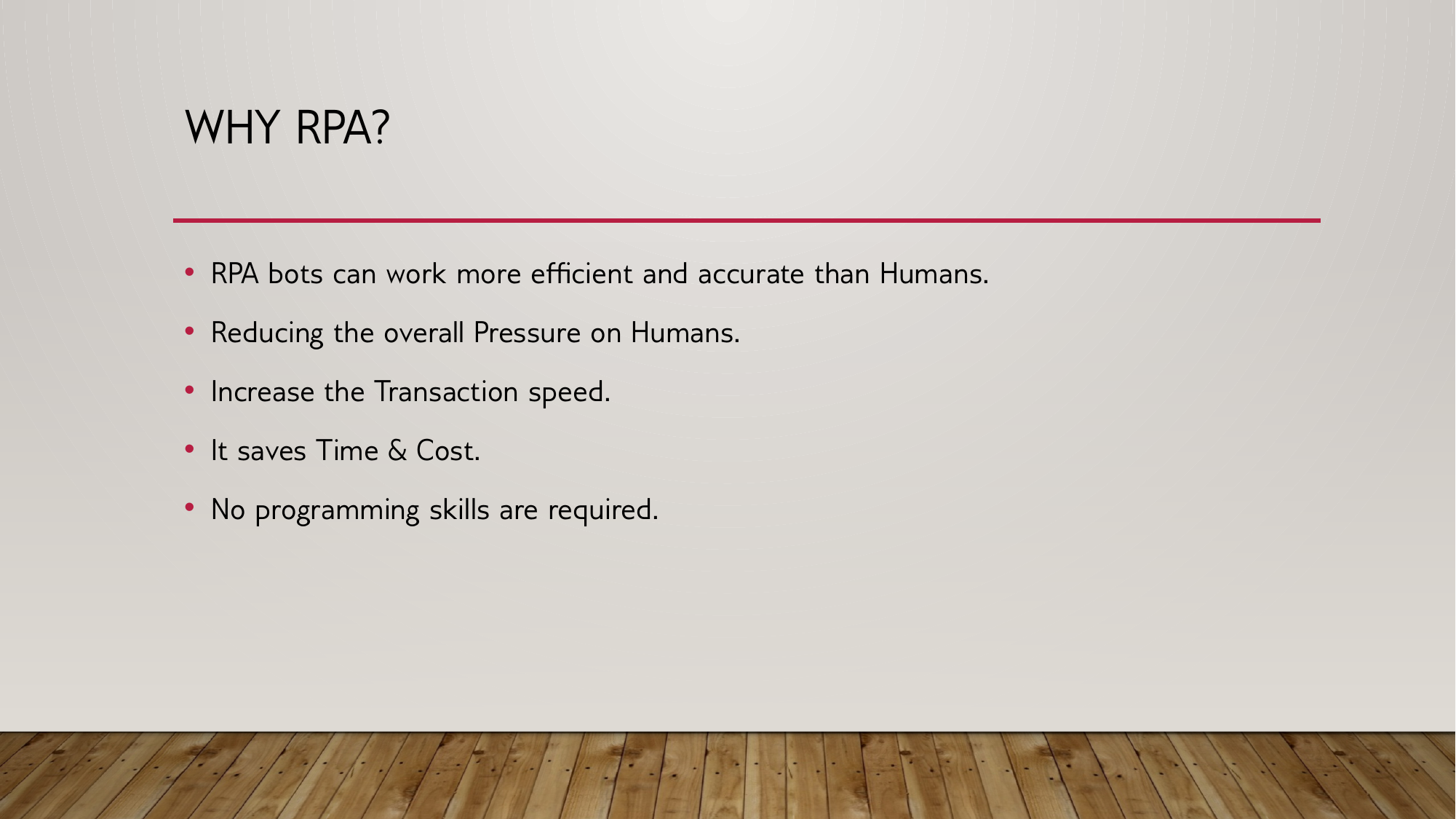

# Why RPA?
RPA bots can work more efficient and accurate than Humans.
Reducing the overall Pressure on Humans.
Increase the Transaction speed.
It saves Time & Cost.
No programming skills are required.